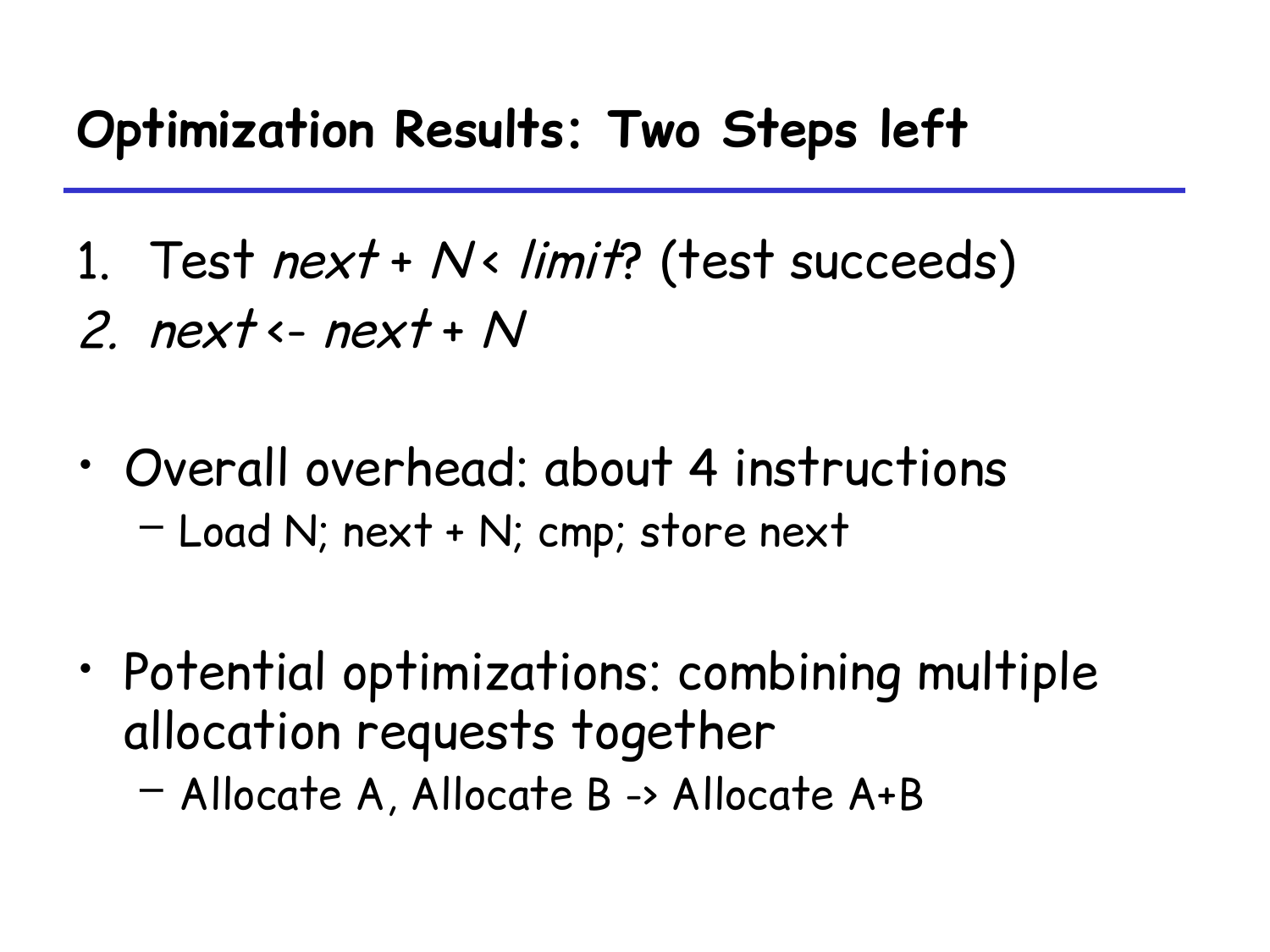

# Optimization Results: Two Steps left
Test next + N < limit? (test succeeds)
next <- next + N

Overall overhead: about 4 instructions
Load N; next + N; cmp; store next

Potential optimizations: combining multiple allocation requests together
Allocate A, Allocate B -> Allocate A+B

24